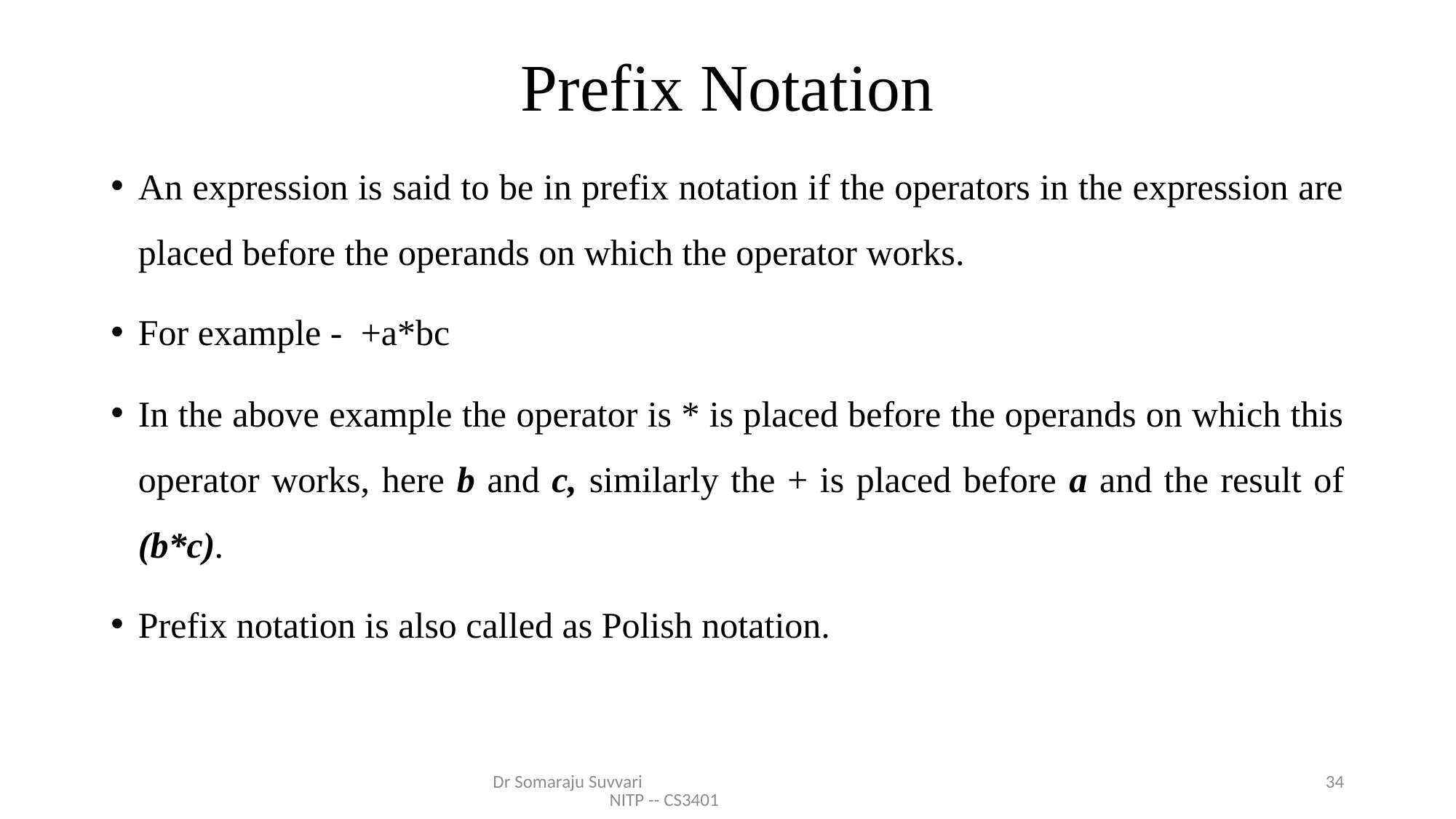

# Prefix Notation
An expression is said to be in prefix notation if the operators in the expression are placed before the operands on which the operator works.
For example -  +a*bc
In the above example the operator is * is placed before the operands on which this operator works, here b and c, similarly the + is placed before a and the result of (b*c).
Prefix notation is also called as Polish notation.
Dr Somaraju Suvvari                                                                                                        NITP -- CS3401
34